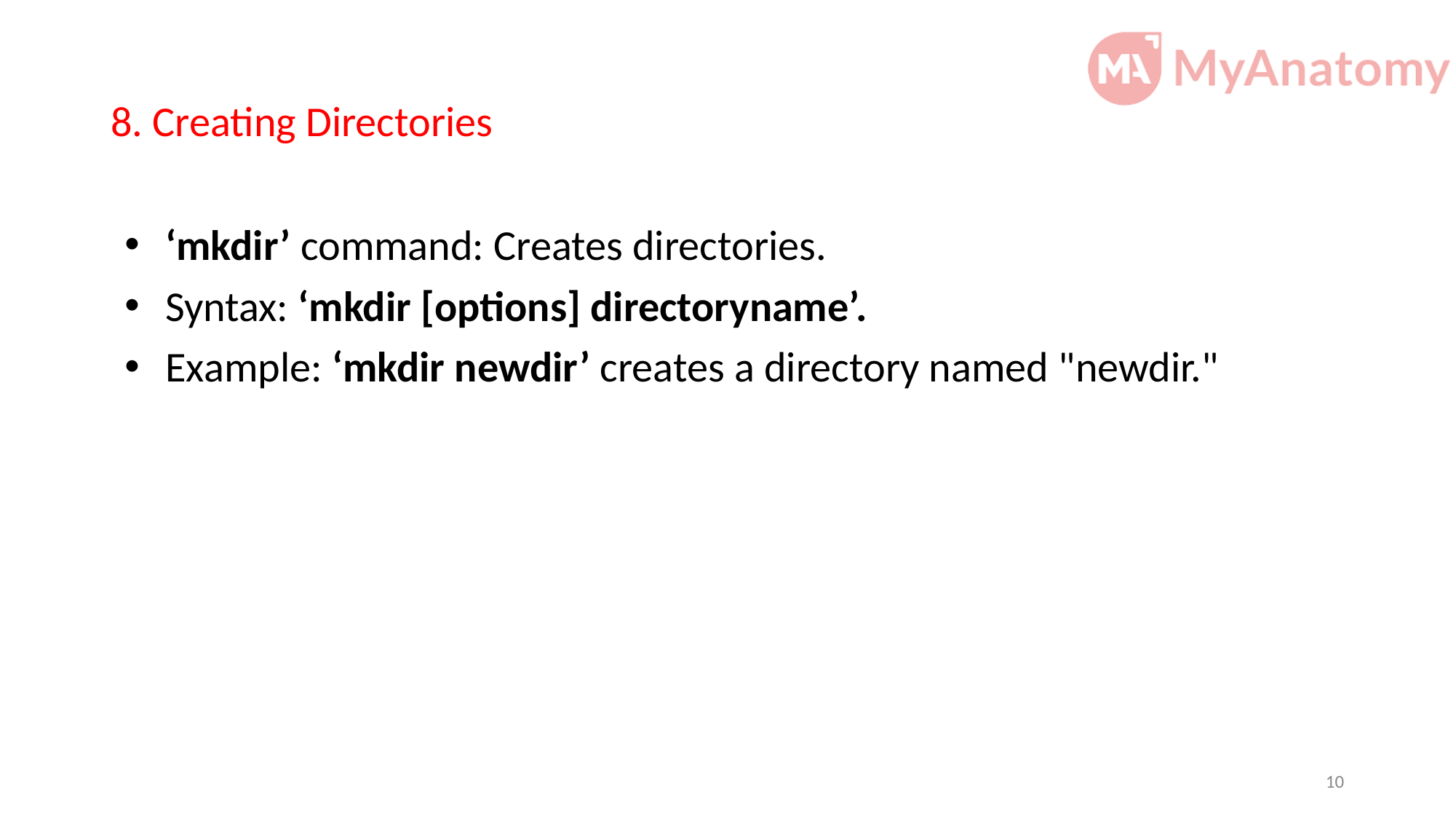

# 8. Creating Directories
‘mkdir’ command: Creates directories.
Syntax: ‘mkdir [options] directoryname’.
Example: ‘mkdir newdir’ creates a directory named "newdir."
10